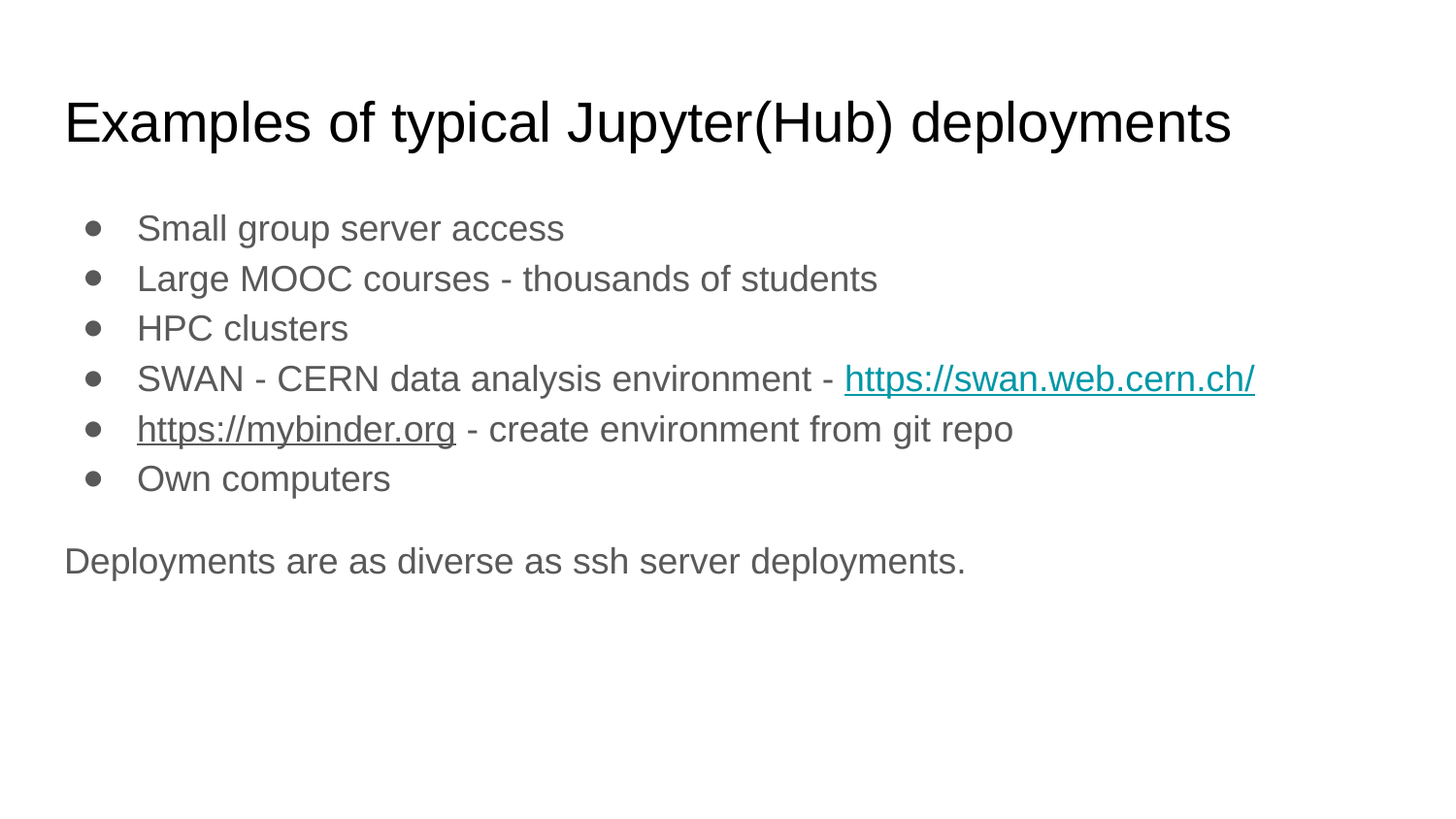

# Examples of typical Jupyter(Hub) deployments
Small group server access
Large MOOC courses - thousands of students
HPC clusters
SWAN - CERN data analysis environment - https://swan.web.cern.ch/
https://mybinder.org - create environment from git repo
Own computers
Deployments are as diverse as ssh server deployments.